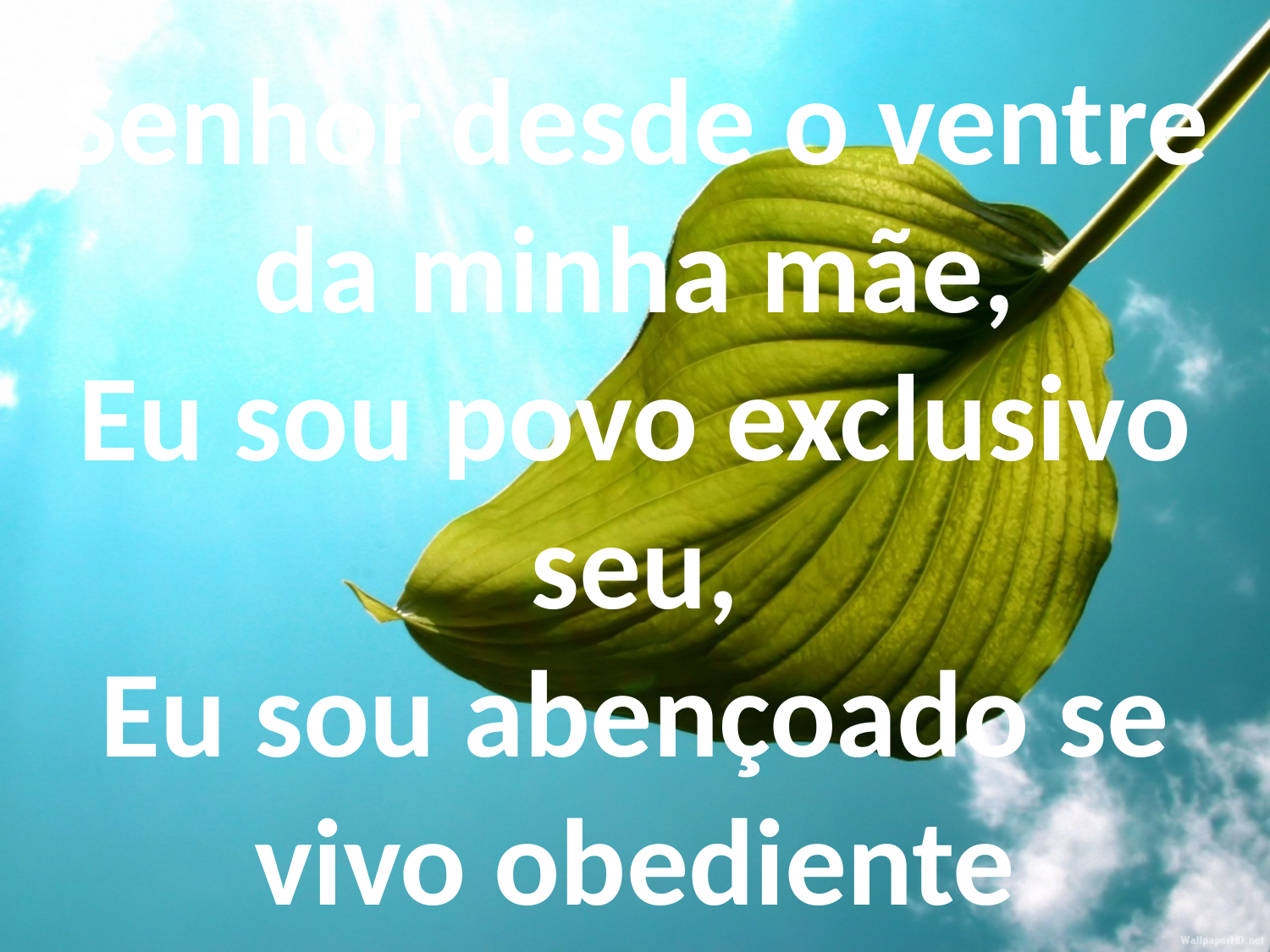

Senhor desde o ventre da minha mãe,
Eu sou povo exclusivo seu,
Eu sou abençoado se vivo obediente